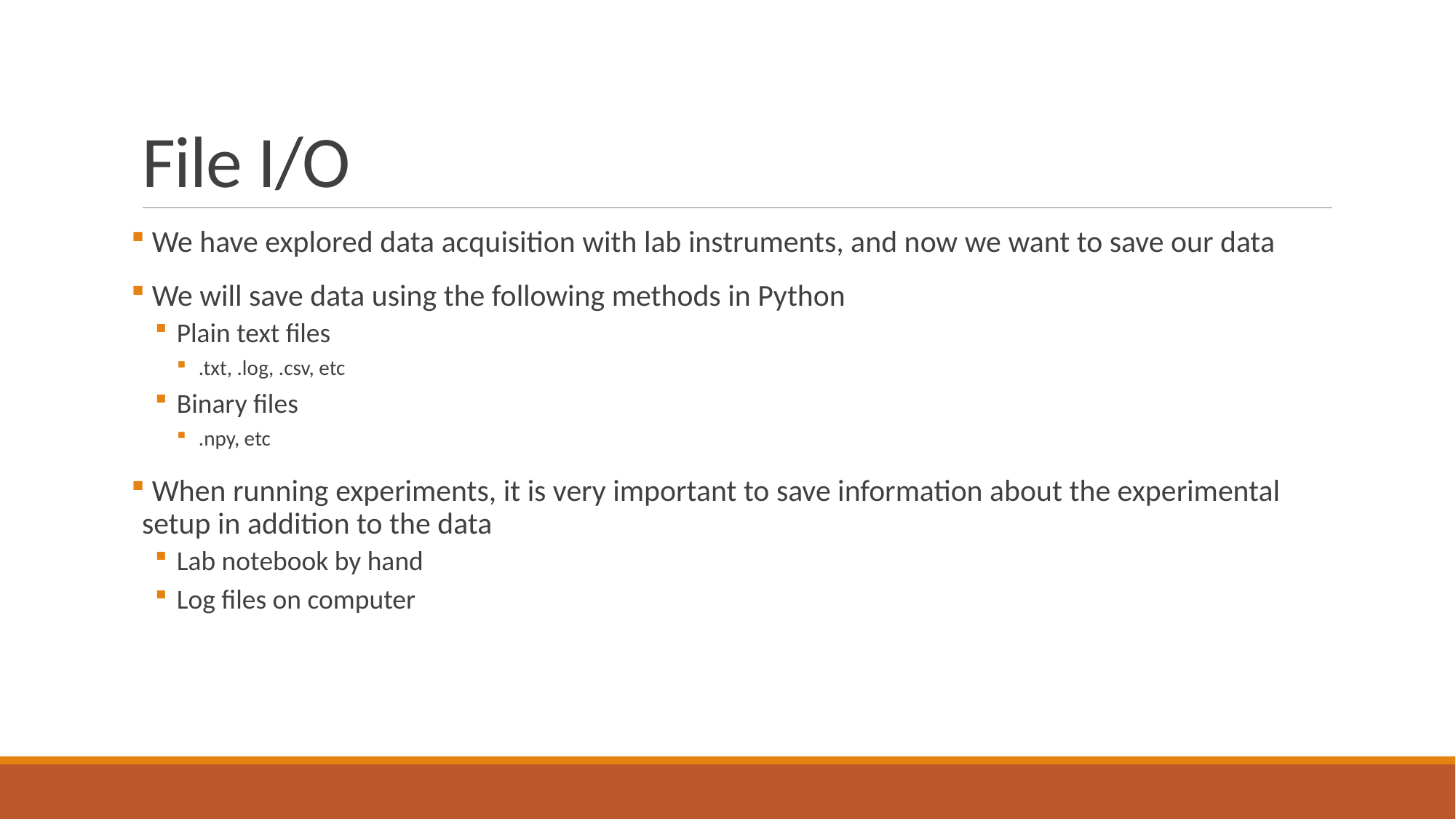

# File I/O
 We have explored data acquisition with lab instruments, and now we want to save our data
 We will save data using the following methods in Python
Plain text files
.txt, .log, .csv, etc
Binary files
.npy, etc
 When running experiments, it is very important to save information about the experimental setup in addition to the data
Lab notebook by hand
Log files on computer